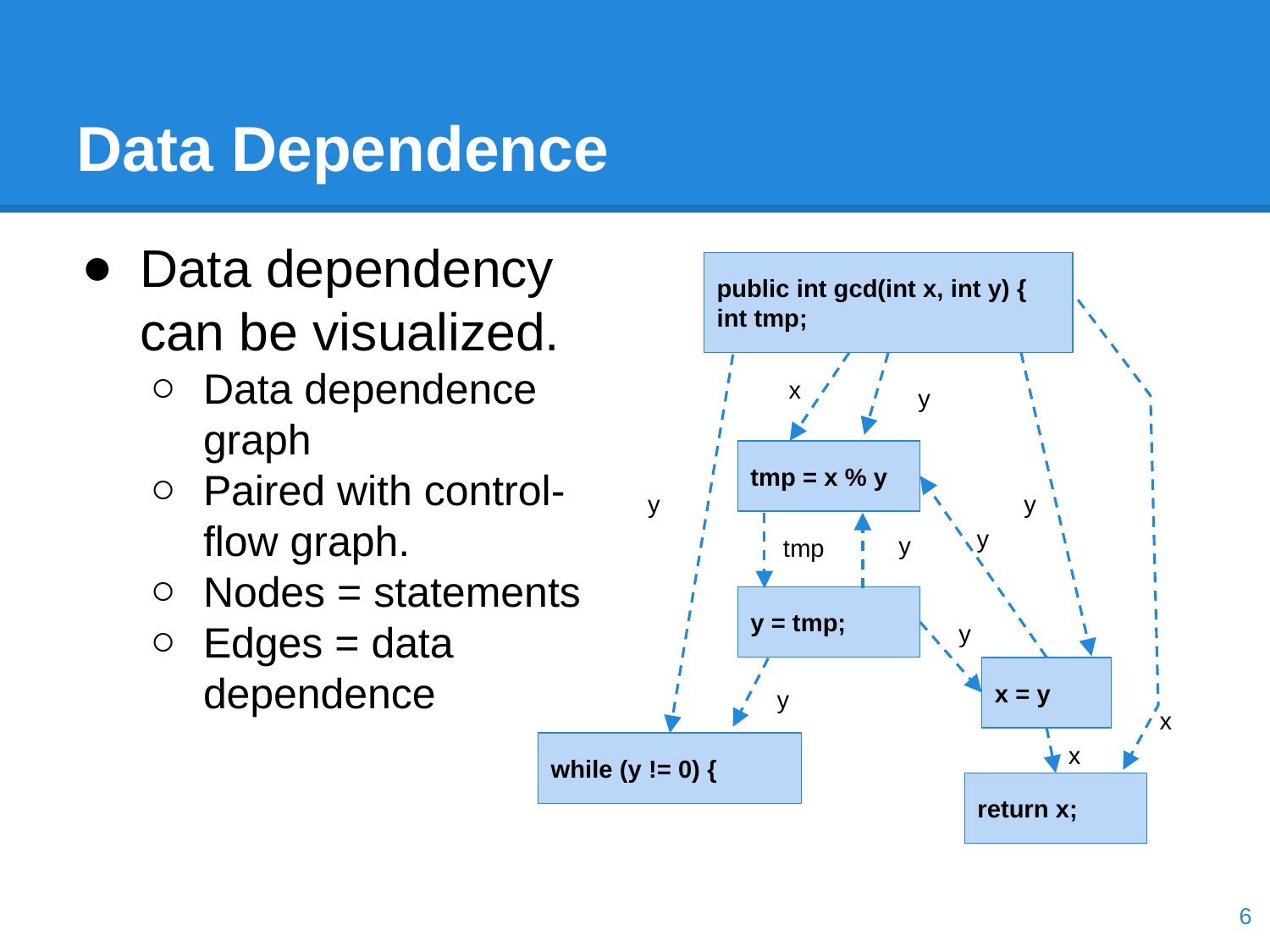

# Data Dependence
Data dependency can be visualized.
Data dependence graph
Paired with control-flow graph.
Nodes = statements
Edges = data dependence
public int gcd(int x, int y) {
int tmp;

x
y

tmp = x % y
y
y
y
y
tmp
y = tmp;
y
x = y
y
x
x
while (y != 0) {
return x;
6